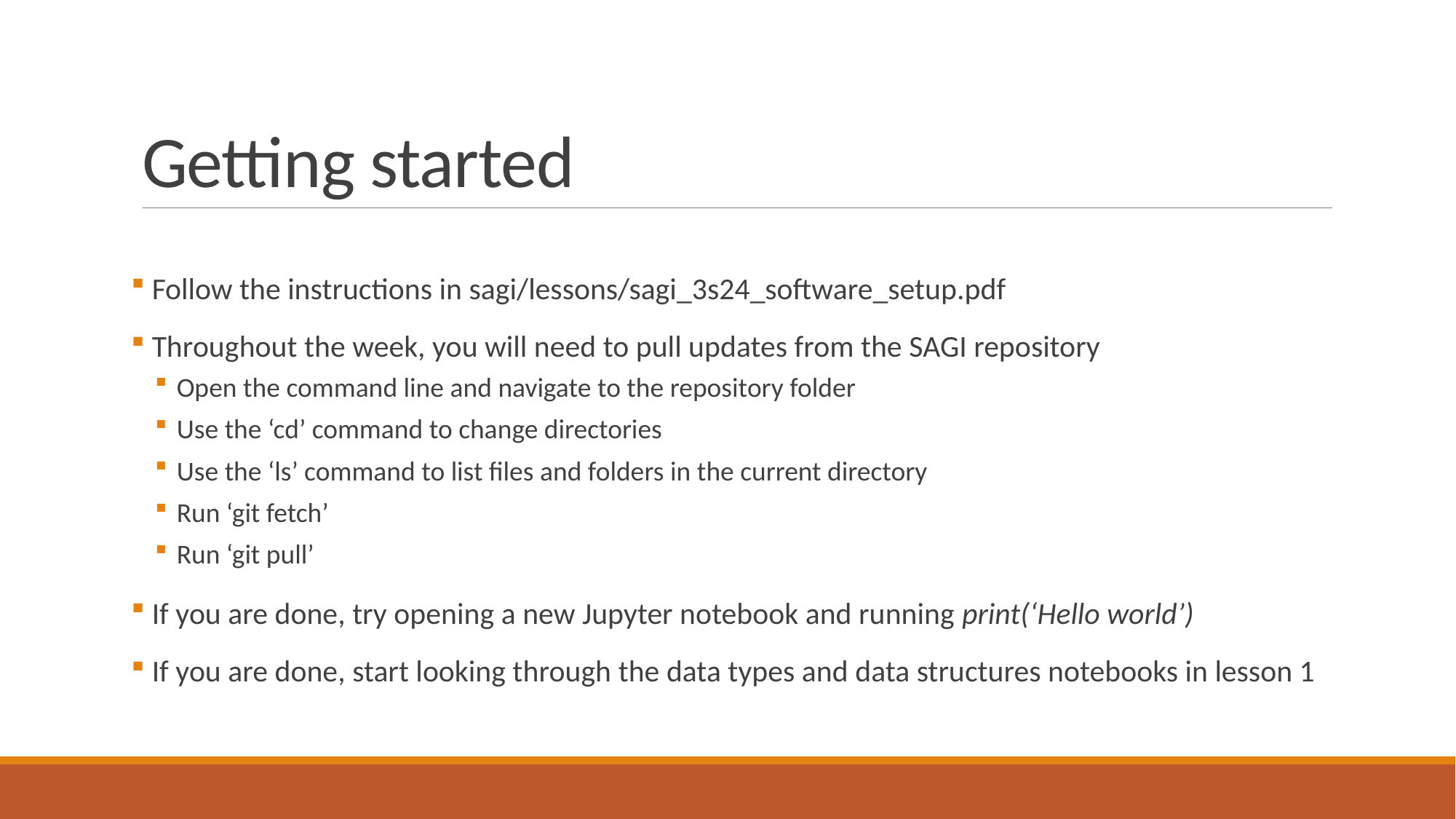

# Getting started
 Follow the instructions in sagi/lessons/sagi_3s24_software_setup.pdf
 Throughout the week, you will need to pull updates from the SAGI repository
Open the command line and navigate to the repository folder
Use the ‘cd’ command to change directories
Use the ‘ls’ command to list files and folders in the current directory
Run ‘git fetch’
Run ‘git pull’
 If you are done, try opening a new Jupyter notebook and running print(‘Hello world’)
 If you are done, start looking through the data types and data structures notebooks in lesson 1